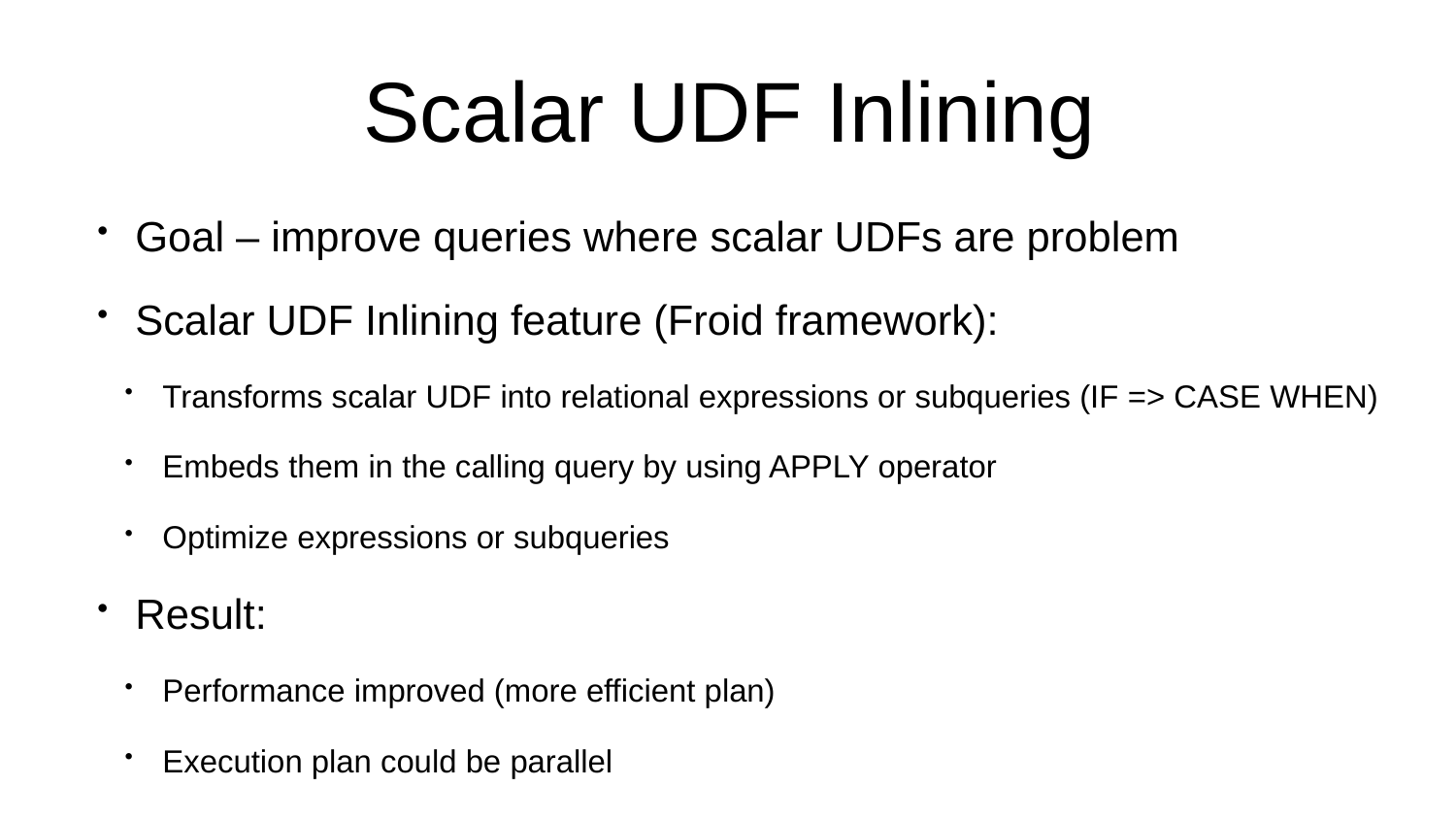

# Scalar UDF Inlining
Goal – improve queries where scalar UDFs are problem
Scalar UDF Inlining feature (Froid framework):
Transforms scalar UDF into relational expressions or subqueries (IF => CASE WHEN)
Embeds them in the calling query by using APPLY operator
Optimize expressions or subqueries
Result:
Performance improved (more efficient plan)
Execution plan could be parallel